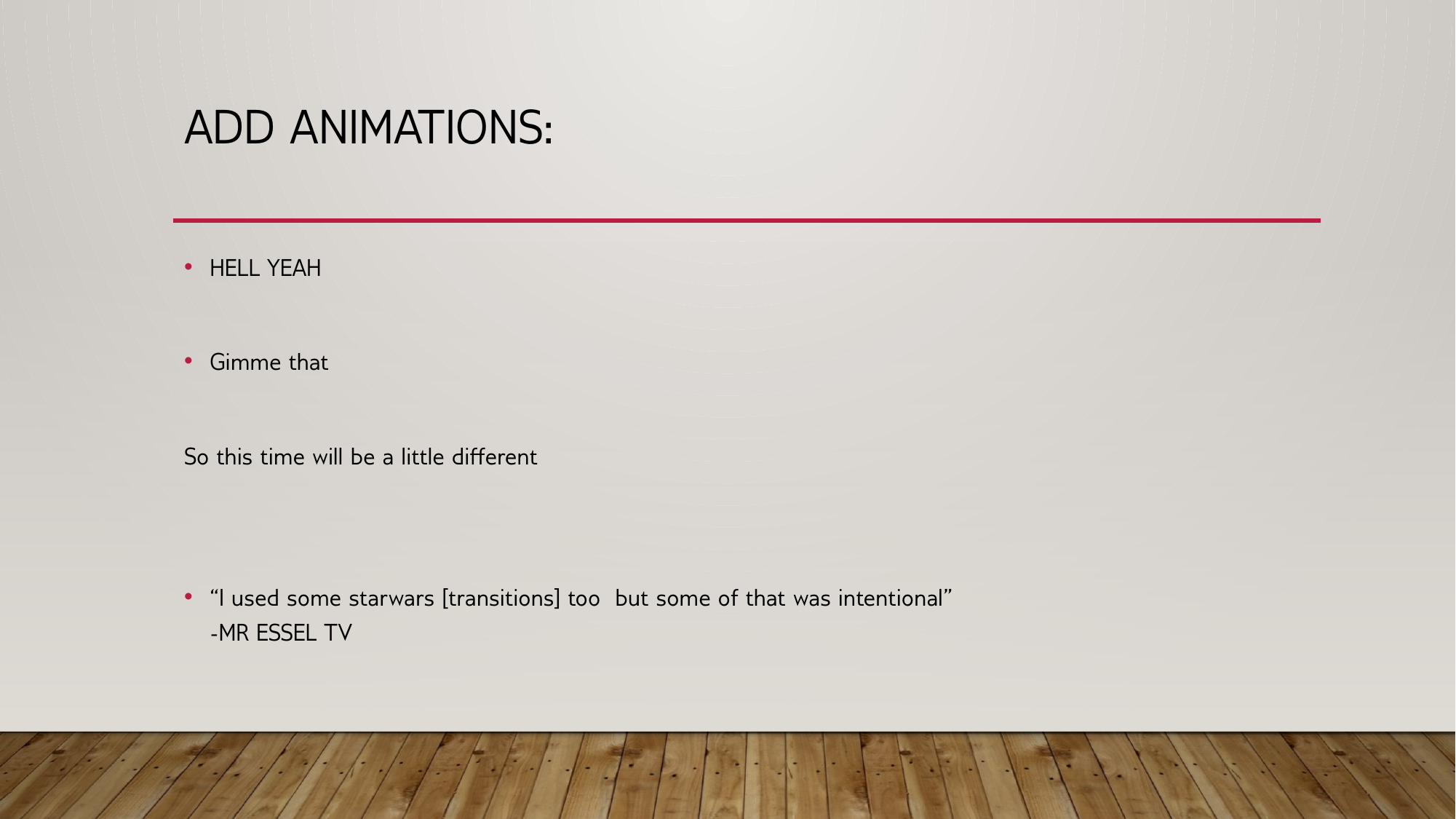

# Add animations:
HELL YEAH

Gimme that

So this time will be a little different

“I used some starwars [transitions] too  but some of that was intentional”
-MR ESSEL TV